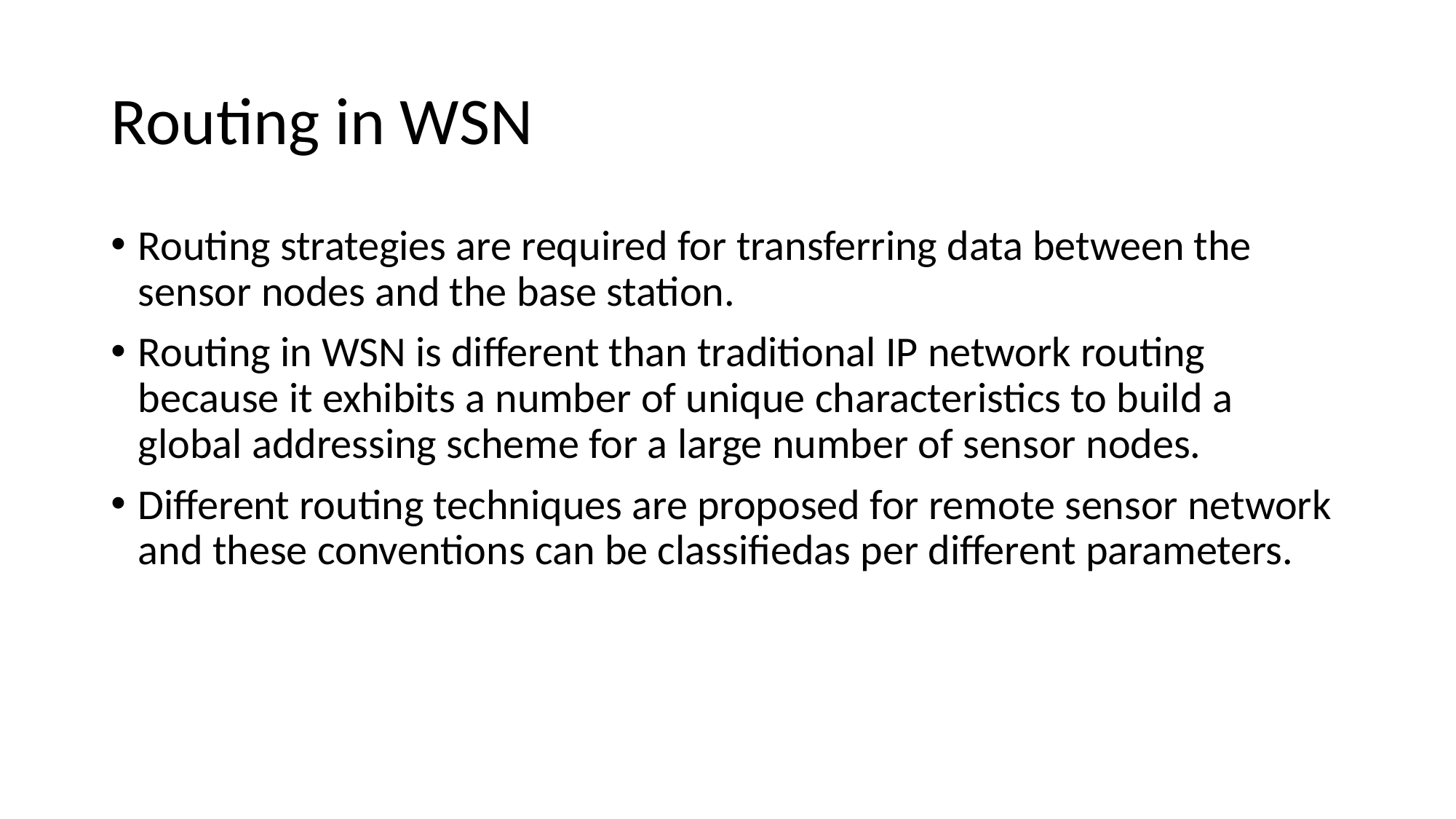

# Routing in WSN
Routing strategies are required for transferring data between the sensor nodes and the base station.
Routing in WSN is different than traditional IP network routing because it exhibits a number of unique characteristics to build a global addressing scheme for a large number of sensor nodes.
Different routing techniques are proposed for remote sensor network and these conventions can be classifiedas per different parameters.